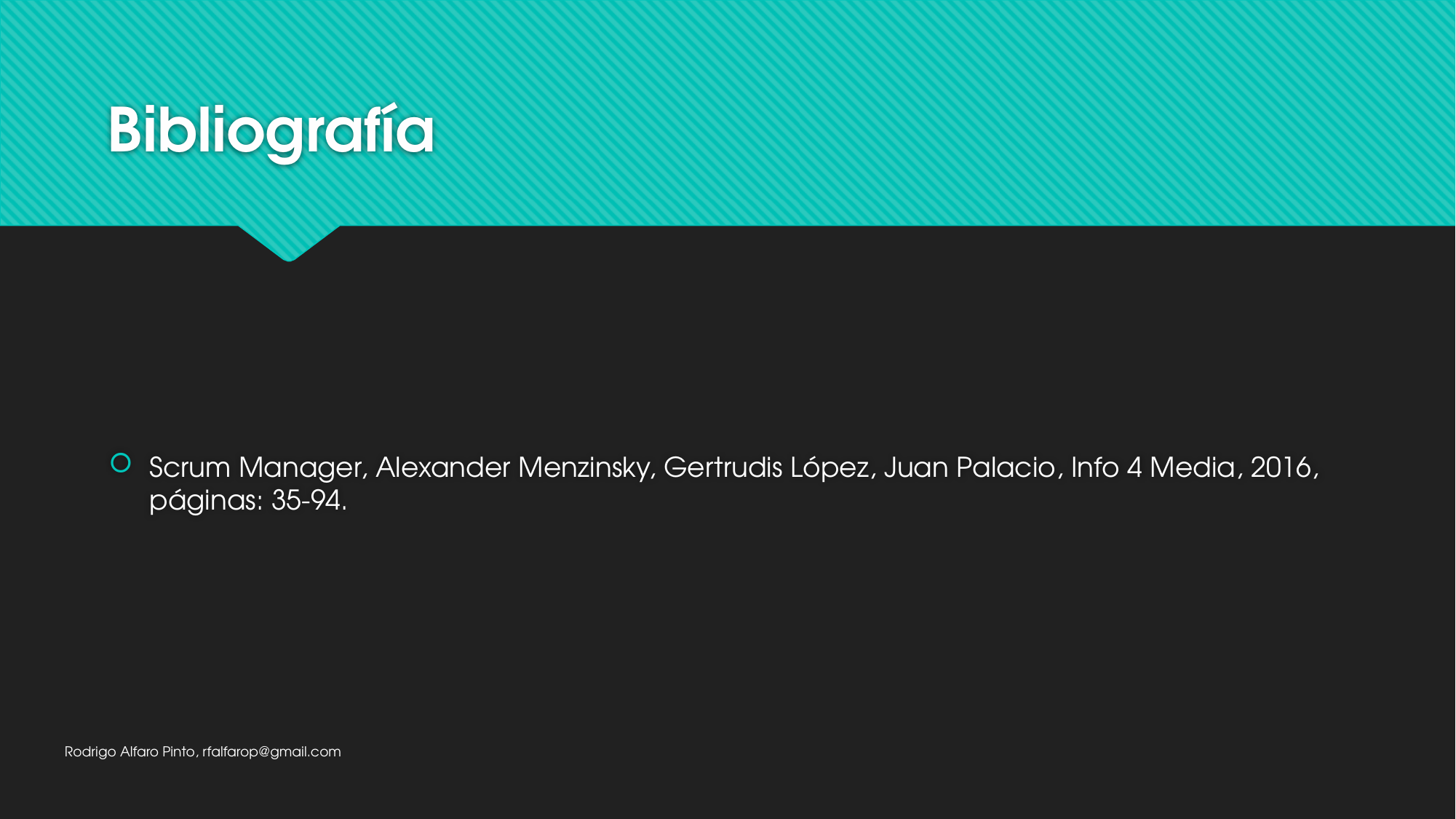

# Bibliografía
Scrum Manager, Alexander Menzinsky, Gertrudis López, Juan Palacio, Info 4 Media, 2016, páginas: 35-94.
Rodrigo Alfaro Pinto, rfalfarop@gmail.com